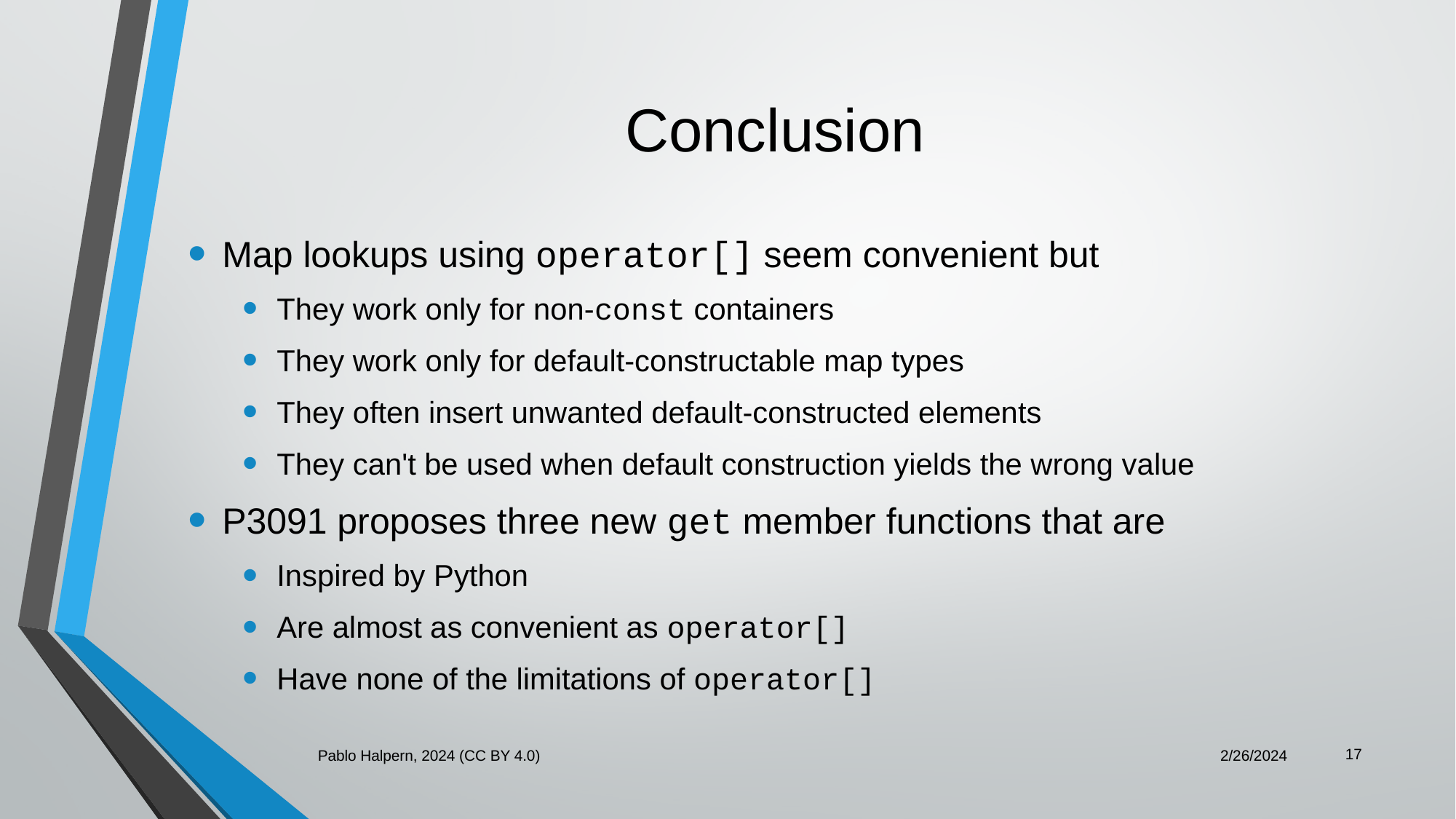

# Conclusion
Map lookups using operator[] seem convenient but
They work only for non-const containers
They work only for default-constructable map types
They often insert unwanted default-constructed elements
They can't be used when default construction yields the wrong value
P3091 proposes three new get member functions that are
Inspired by Python
Are almost as convenient as operator[]
Have none of the limitations of operator[]
17
Pablo Halpern, 2024 (CC BY 4.0)
2/26/2024